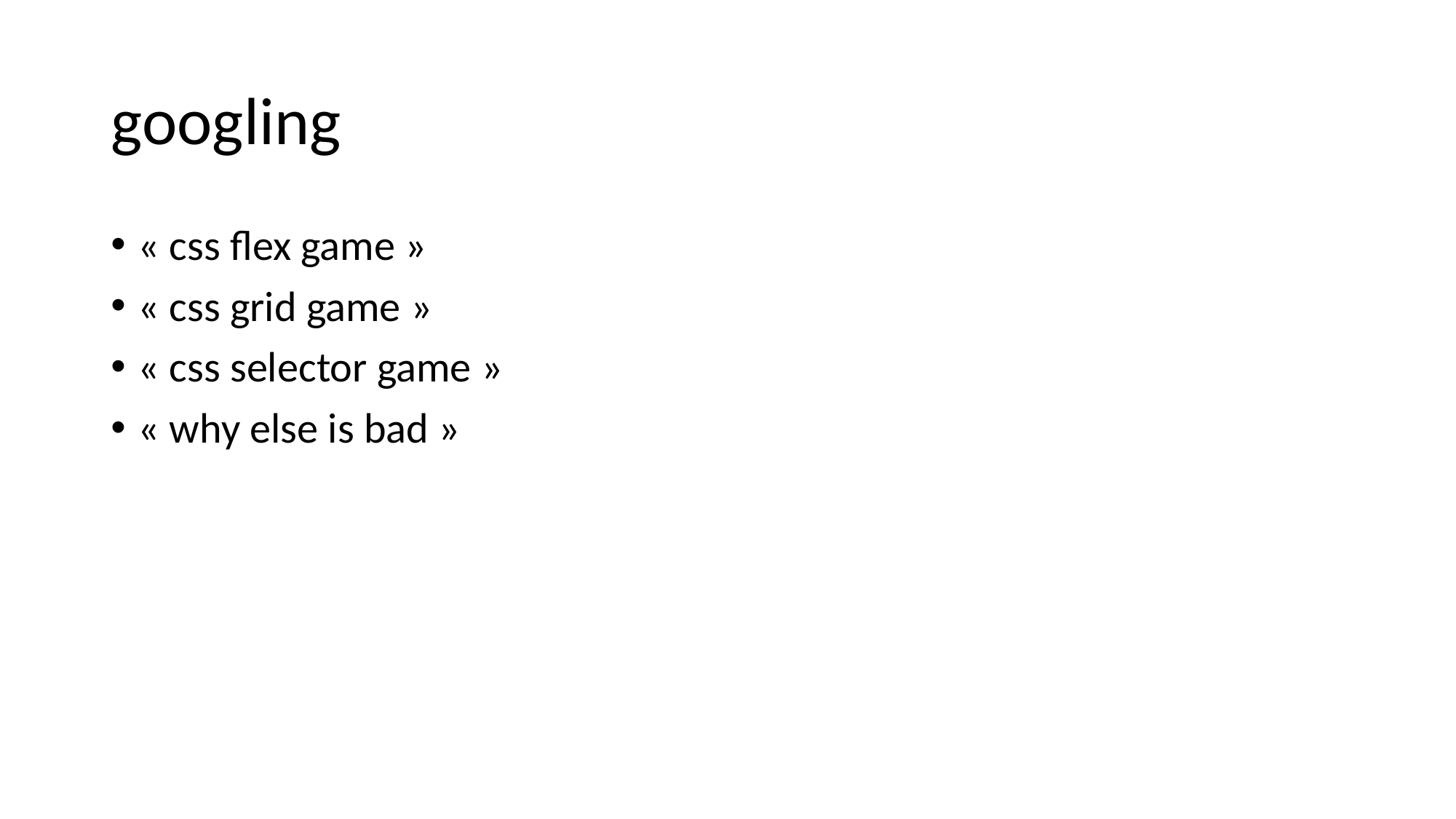

# googling
« css flex game »
« css grid game »
« css selector game »
« why else is bad »